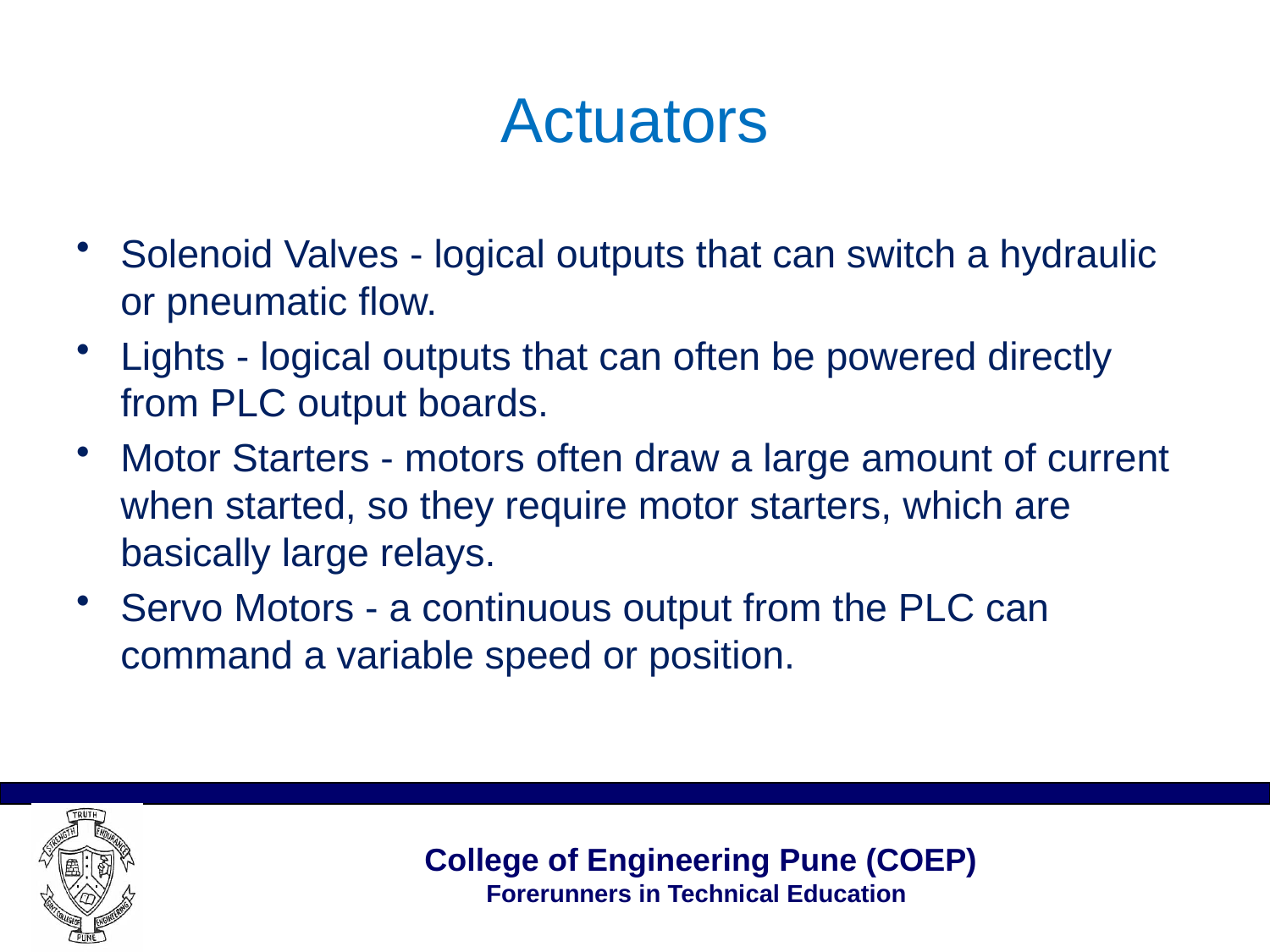

# Actuators
Solenoid Valves - logical outputs that can switch a hydraulic or pneumatic flow.
Lights - logical outputs that can often be powered directly from PLC output boards.
Motor Starters - motors often draw a large amount of current when started, so they require motor starters, which are basically large relays.
Servo Motors - a continuous output from the PLC can command a variable speed or position.